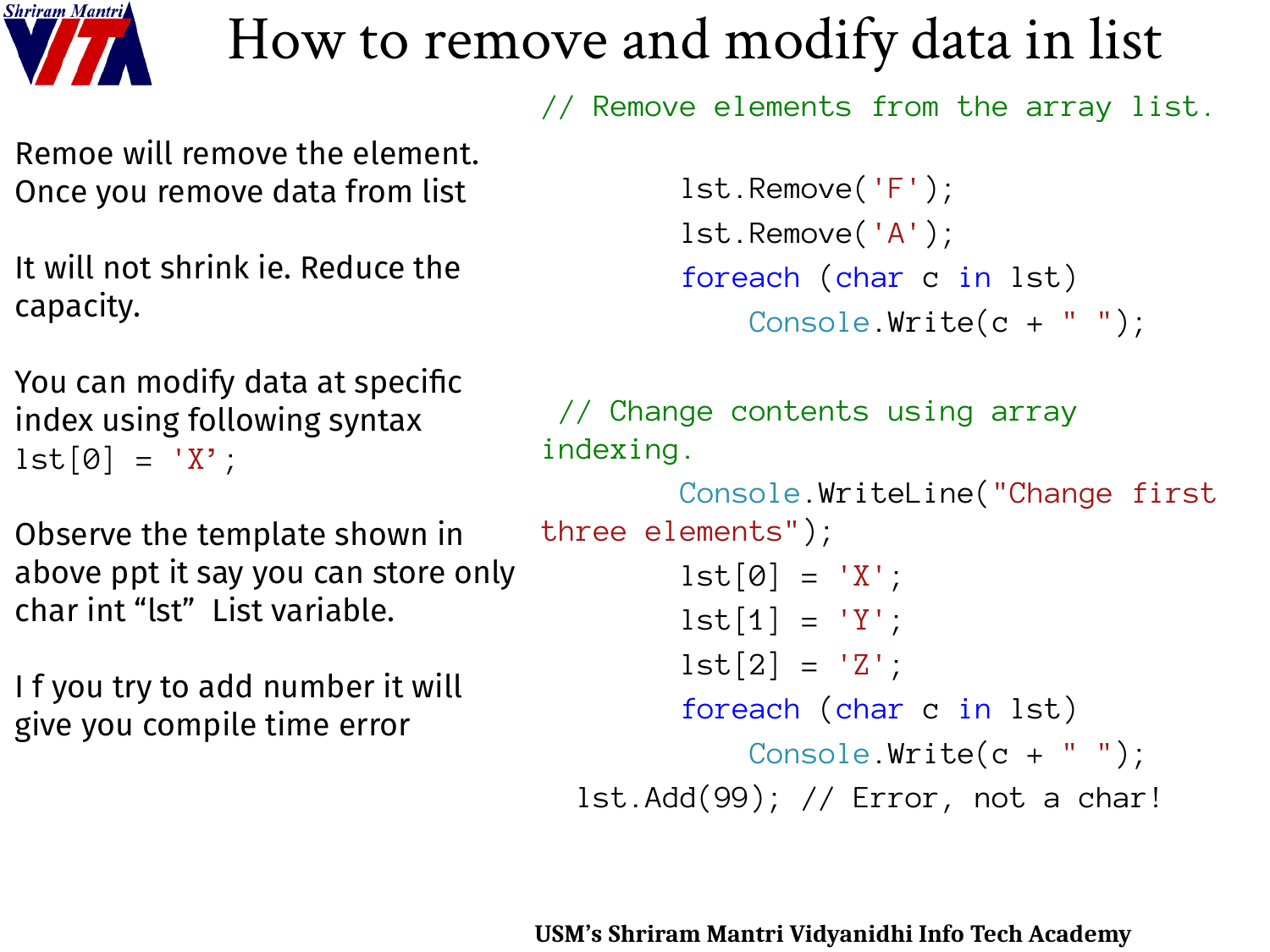

# How to remove and modify data in list
// Remove elements from the array list.
        lst.Remove('F');
        lst.Remove('A');
        foreach (char c in lst)
            Console.Write(c + " ");

 // Change contents using array indexing.
        Console.WriteLine("Change first three elements");
        lst[0] = 'X';
        lst[1] = 'Y';
        lst[2] = 'Z';
        foreach (char c in lst)
            Console.Write(c + " ");
  lst.Add(99); // Error, not a char!
Remoe will remove the element.
Once you remove data from list

It will not shrink ie. Reduce the capacity.

You can modify data at specific index using following syntax
lst[0] = 'X’;

Observe the template shown in above ppt it say you can store only char int “lst”  List variable.

I f you try to add number it will give you compile time error